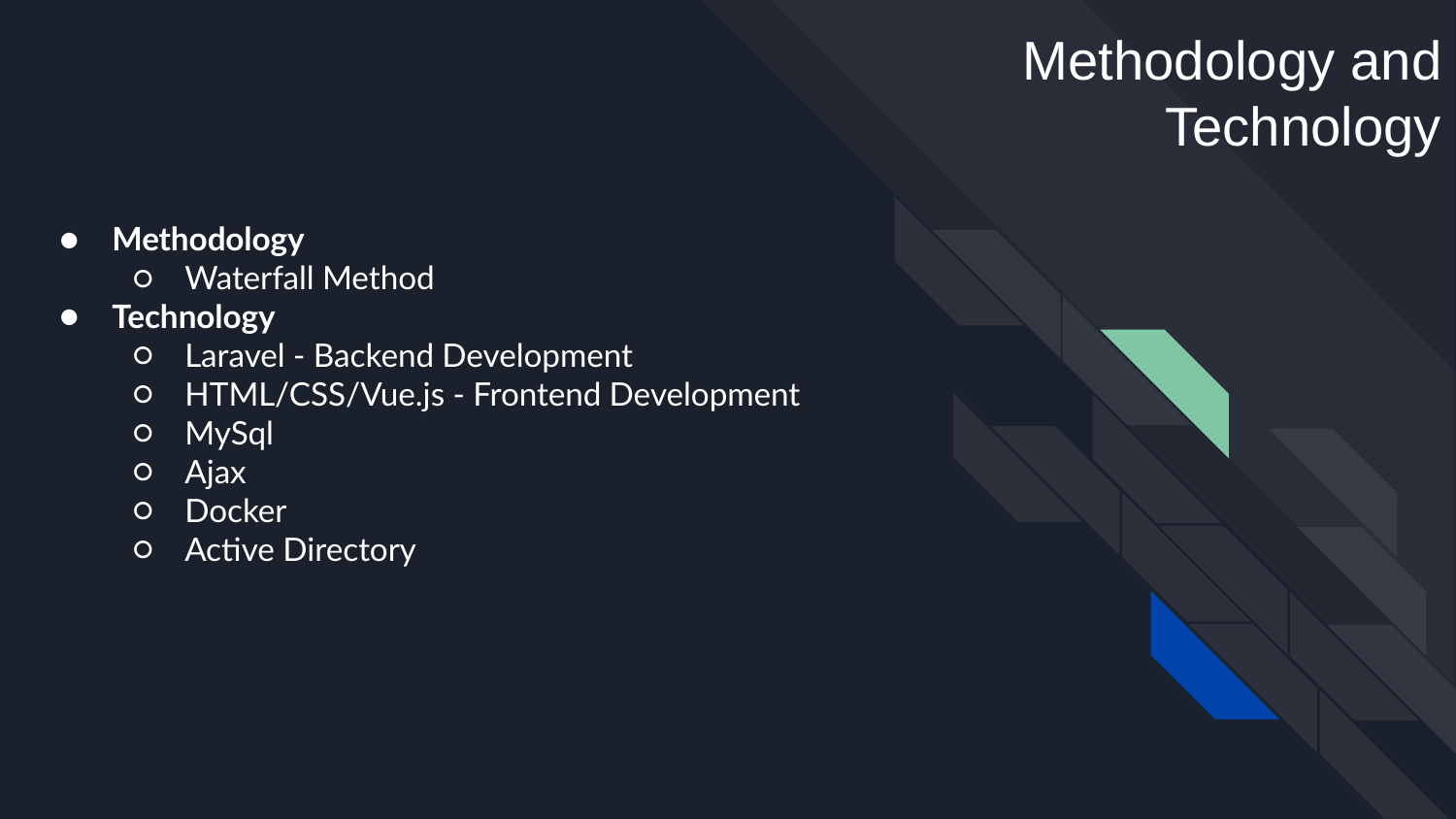

# Methodology and Technology
Methodology
Waterfall Method
Technology
Laravel - Backend Development
HTML/CSS/Vue.js - Frontend Development
MySql
Ajax
Docker
Active Directory